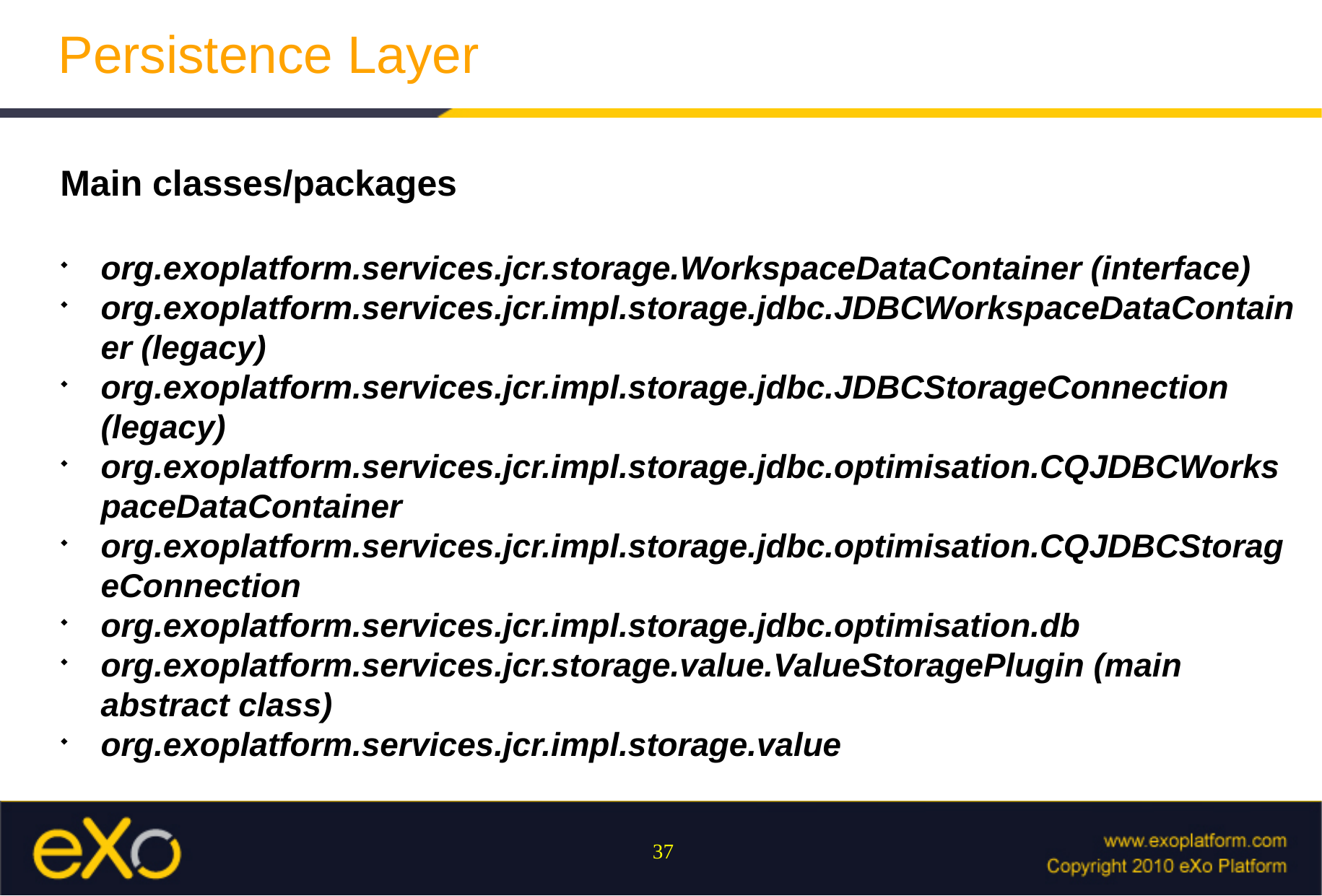

Persistence Layer
Main classes/packages

org.exoplatform.services.jcr.storage.WorkspaceDataContainer (interface)
org.exoplatform.services.jcr.impl.storage.jdbc.JDBCWorkspaceDataContainer (legacy)
org.exoplatform.services.jcr.impl.storage.jdbc.JDBCStorageConnection (legacy)
org.exoplatform.services.jcr.impl.storage.jdbc.optimisation.CQJDBCWorkspaceDataContainer
org.exoplatform.services.jcr.impl.storage.jdbc.optimisation.CQJDBCStorageConnection
org.exoplatform.services.jcr.impl.storage.jdbc.optimisation.db
org.exoplatform.services.jcr.storage.value.ValueStoragePlugin (main abstract class)
org.exoplatform.services.jcr.impl.storage.value